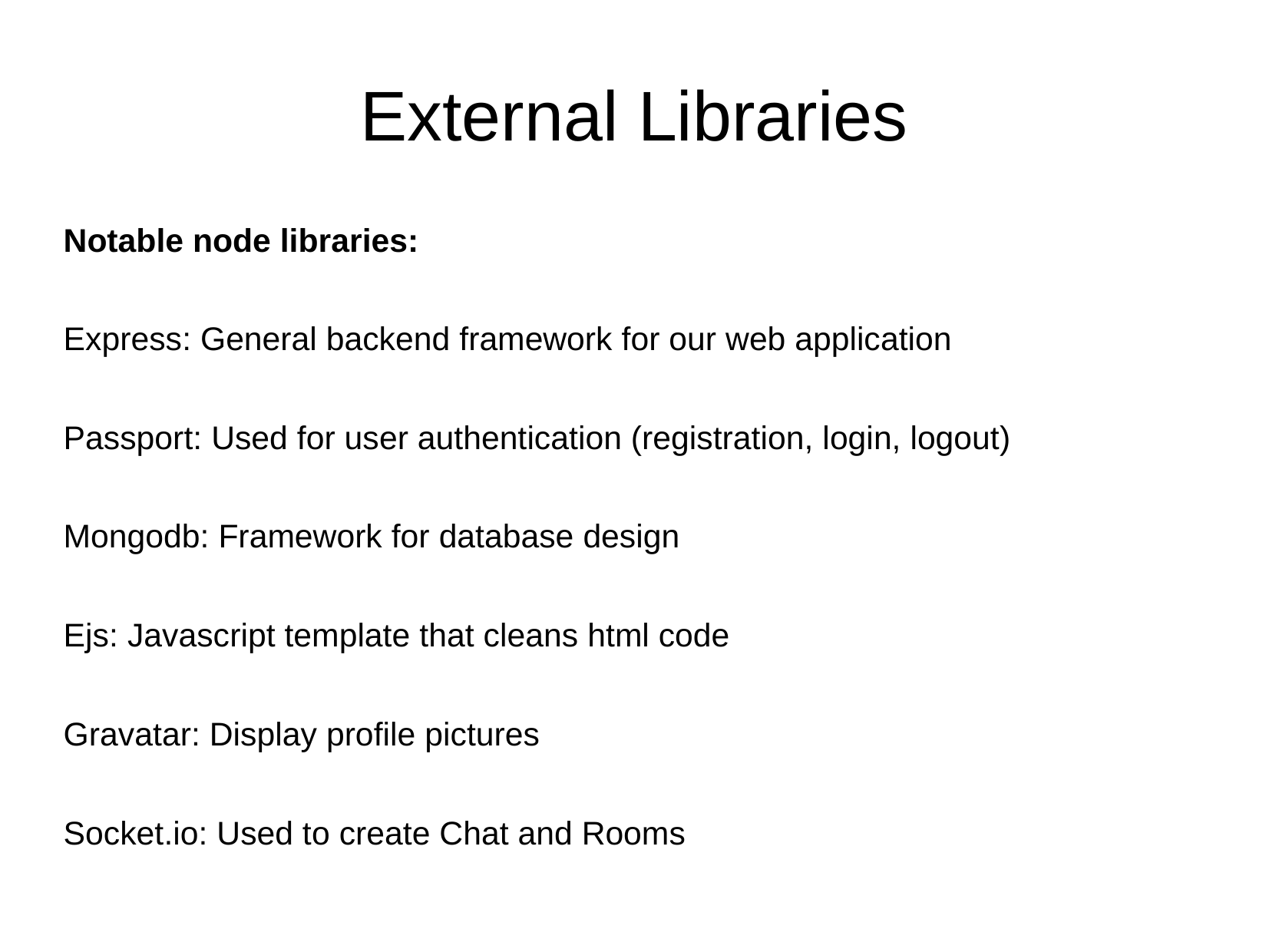

# External Libraries
Notable node libraries:

Express: General backend framework for our web application

Passport: Used for user authentication (registration, login, logout)

Mongodb: Framework for database design

Ejs: Javascript template that cleans html code

Gravatar: Display profile pictures

Socket.io: Used to create Chat and Rooms